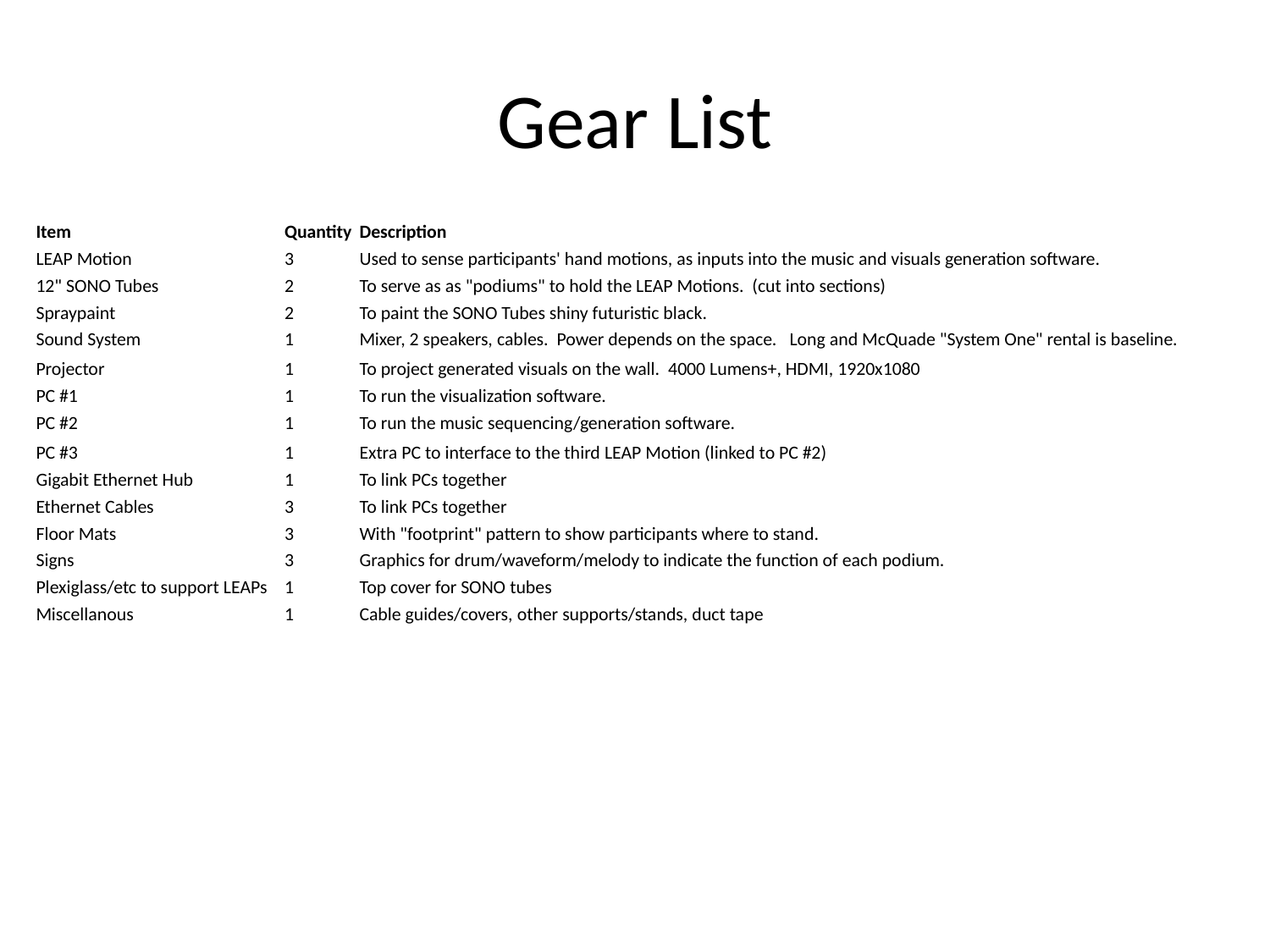

# Gear List
| Item | Quantity | Description |
| --- | --- | --- |
| LEAP Motion | 3 | Used to sense participants' hand motions, as inputs into the music and visuals generation software. |
| 12" SONO Tubes | 2 | To serve as as "podiums" to hold the LEAP Motions. (cut into sections) |
| Spraypaint | 2 | To paint the SONO Tubes shiny futuristic black. |
| Sound System | 1 | Mixer, 2 speakers, cables. Power depends on the space. Long and McQuade "System One" rental is baseline. |
| Projector | 1 | To project generated visuals on the wall. 4000 Lumens+, HDMI, 1920x1080 |
| PC #1 | 1 | To run the visualization software. |
| PC #2 | 1 | To run the music sequencing/generation software. |
| PC #3 | 1 | Extra PC to interface to the third LEAP Motion (linked to PC #2) |
| Gigabit Ethernet Hub | 1 | To link PCs together |
| Ethernet Cables | 3 | To link PCs together |
| Floor Mats | 3 | With "footprint" pattern to show participants where to stand. |
| Signs | 3 | Graphics for drum/waveform/melody to indicate the function of each podium. |
| Plexiglass/etc to support LEAPs | 1 | Top cover for SONO tubes |
| Miscellanous | 1 | Cable guides/covers, other supports/stands, duct tape |